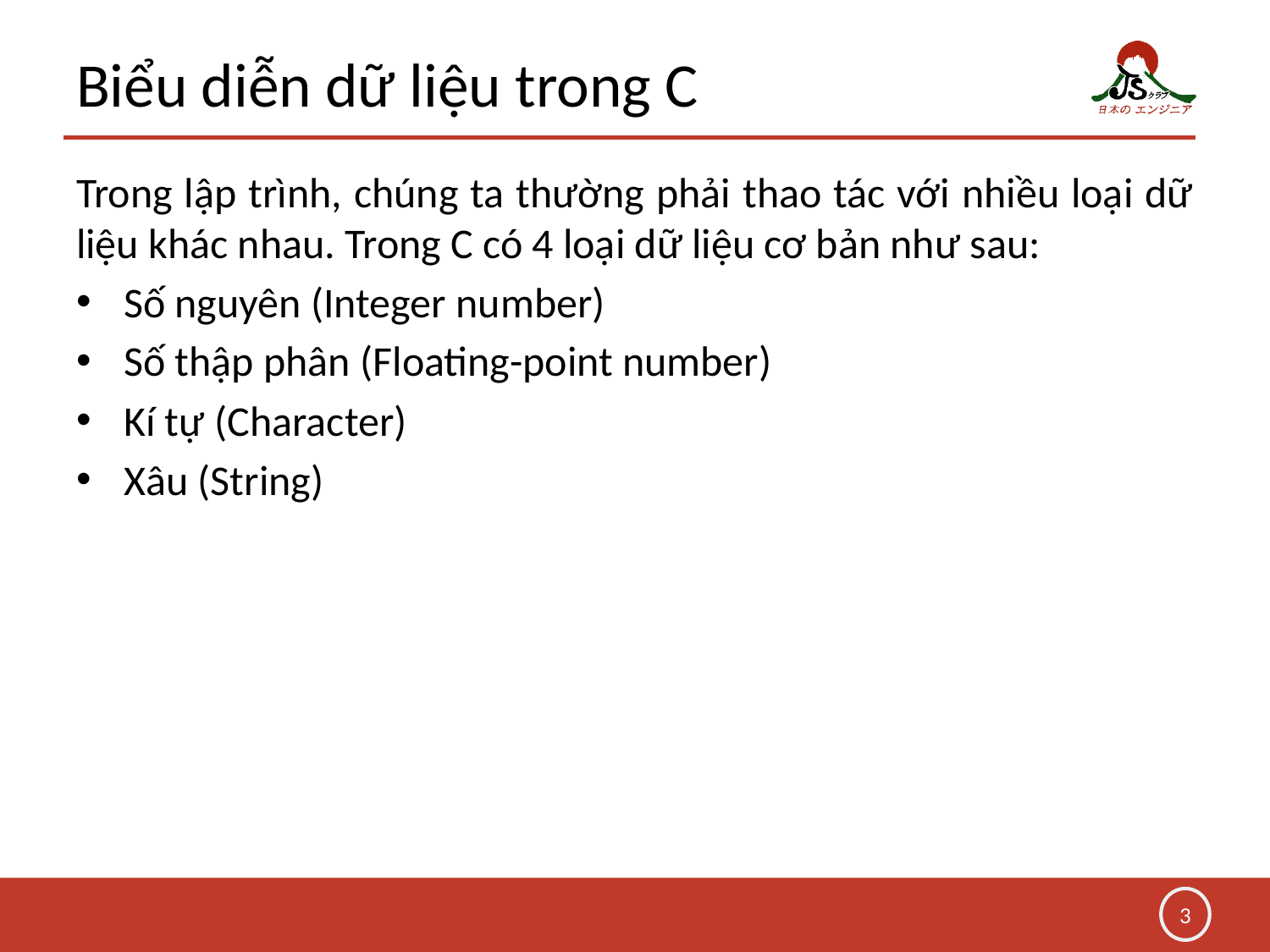

# Biểu diễn dữ liệu trong C
Trong lập trình, chúng ta thường phải thao tác với nhiều loại dữ liệu khác nhau. Trong C có 4 loại dữ liệu cơ bản như sau:
Số nguyên (Integer number)
Số thập phân (Floating-point number)
Kí tự (Character)
Xâu (String)